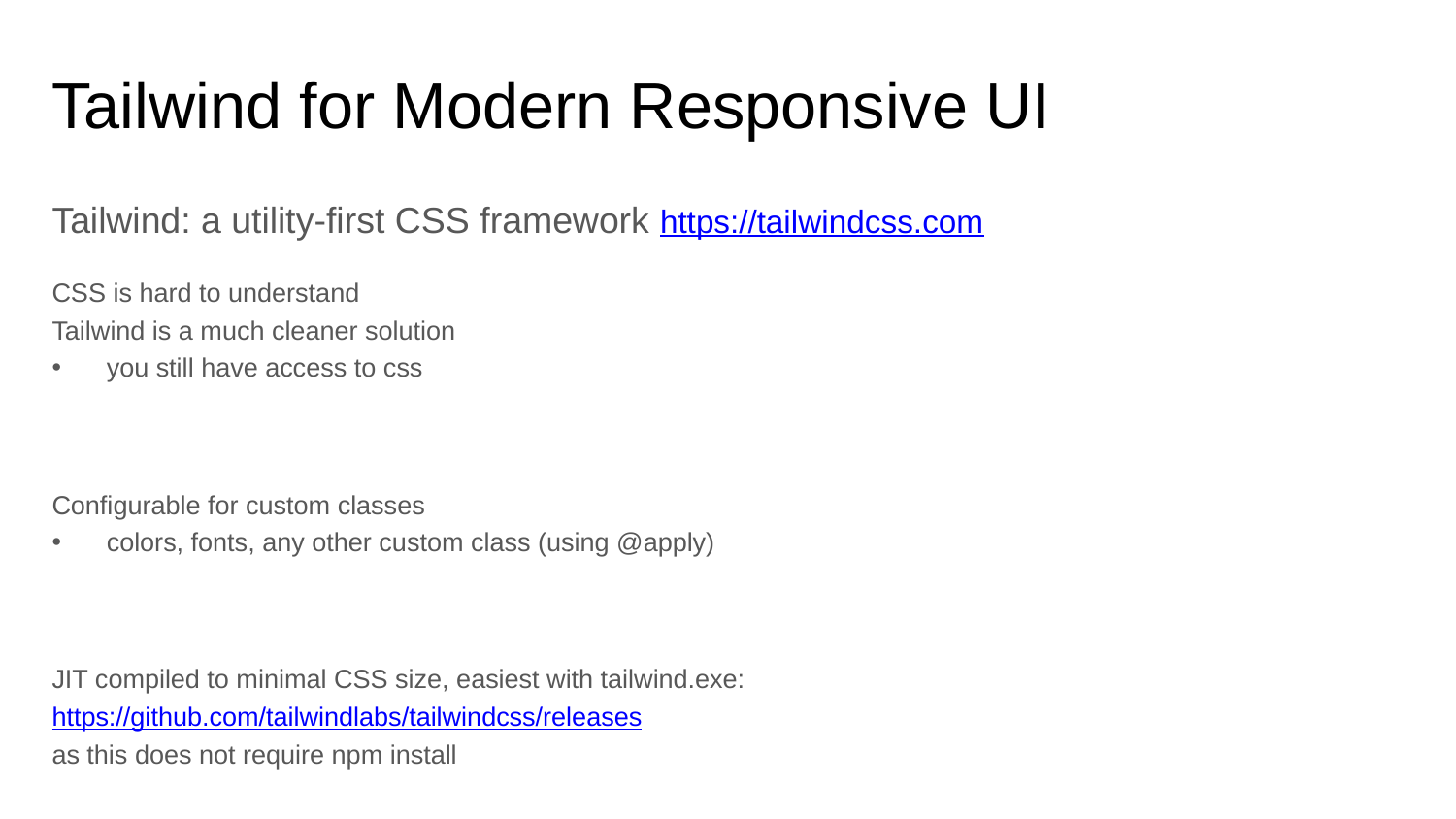

# Tailwind for Modern Responsive UI
Tailwind: a utility-first CSS framework https://tailwindcss.com

CSS is hard to understand
Tailwind is a much cleaner solution
you still have access to css

Configurable for custom classes
colors, fonts, any other custom class (using @apply)

JIT compiled to minimal CSS size, easiest with tailwind.exe:
https://github.com/tailwindlabs/tailwindcss/releases
as this does not require npm install